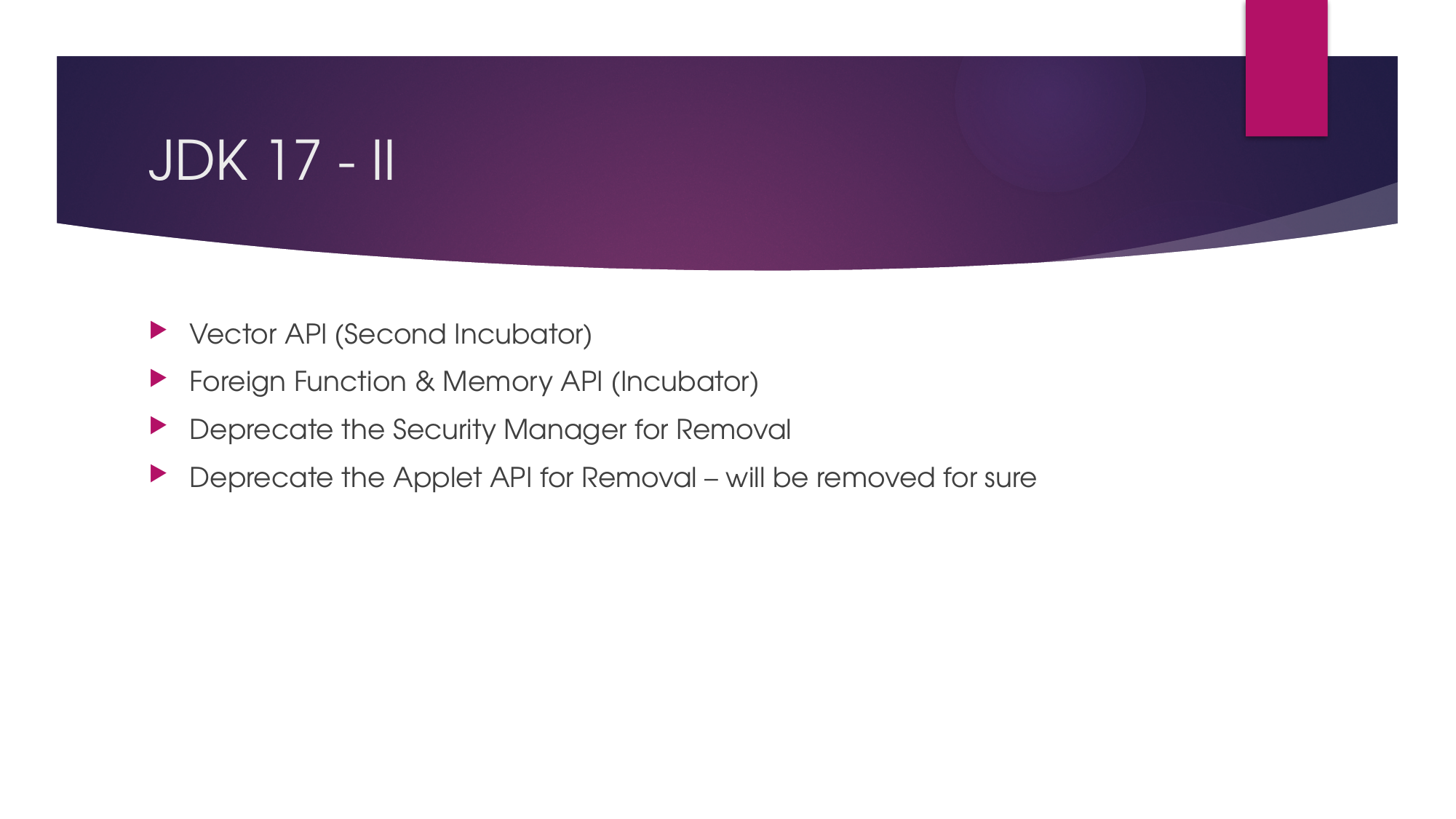

# JDK 17 - II
Vector API (Second Incubator)
Foreign Function & Memory API (Incubator)
Deprecate the Security Manager for Removal
Deprecate the Applet API for Removal – will be removed for sure